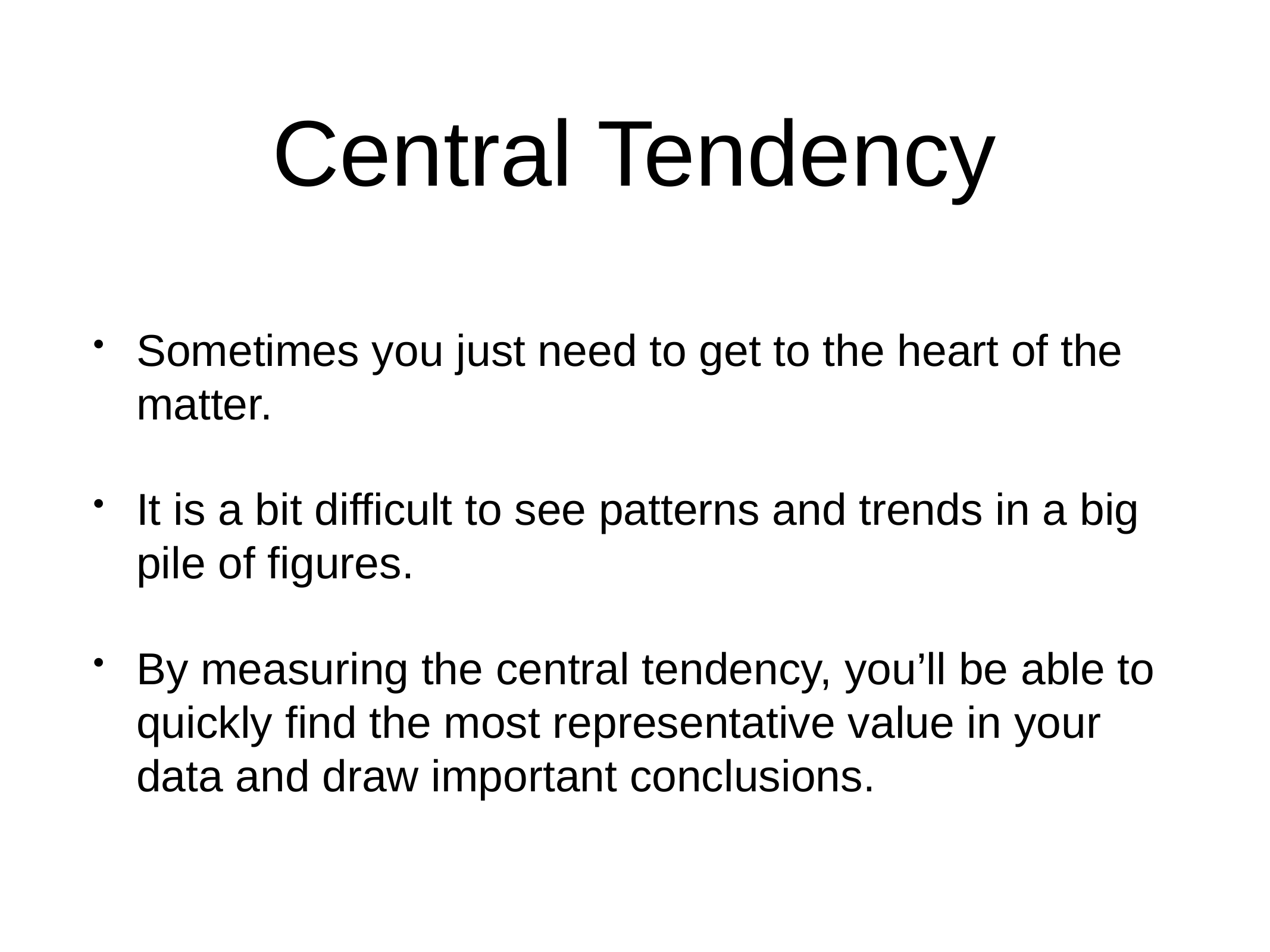

# Central Tendency
Sometimes you just need to get to the heart of the matter.
It is a bit difficult to see patterns and trends in a big pile of figures.
By measuring the central tendency, you’ll be able to quickly find the most representative value in your data and draw important conclusions.